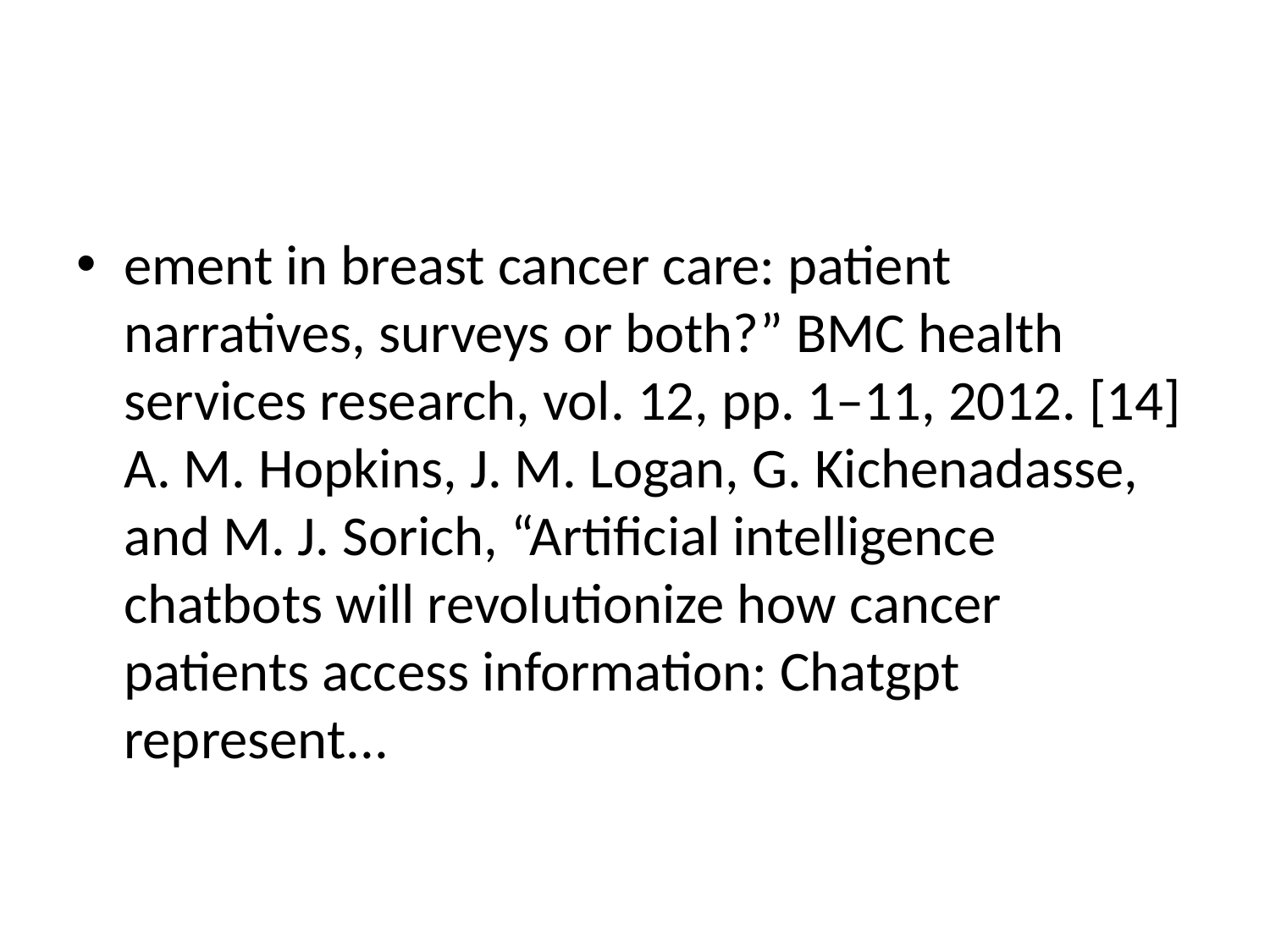

#
ement in breast cancer care: patient narratives, surveys or both?” BMC health services research, vol. 12, pp. 1–11, 2012. [14] A. M. Hopkins, J. M. Logan, G. Kichenadasse, and M. J. Sorich, “Artificial intelligence chatbots will revolutionize how cancer patients access information: Chatgpt represent...